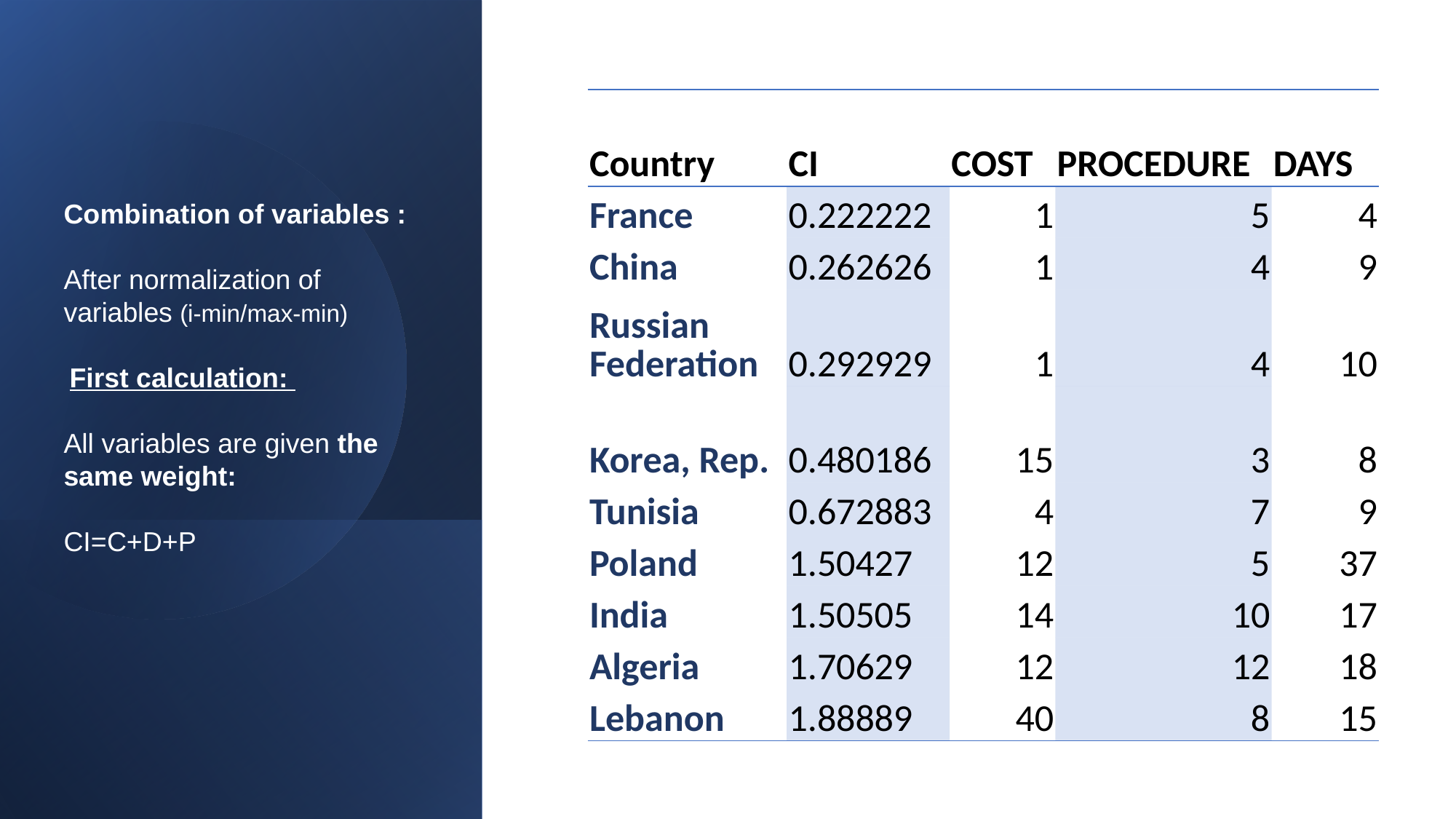

| Country | CI | COST | PROCEDURE | DAYS |
| --- | --- | --- | --- | --- |
| France | 0.222222 | 1 | 5 | 4 |
| China | 0.262626 | 1 | 4 | 9 |
| Russian Federation | 0.292929 | 1 | 4 | 10 |
| Korea, Rep. | 0.480186 | 15 | 3 | 8 |
| Tunisia | 0.672883 | 4 | 7 | 9 |
| Poland | 1.50427 | 12 | 5 | 37 |
| India | 1.50505 | 14 | 10 | 17 |
| Algeria | 1.70629 | 12 | 12 | 18 |
| Lebanon | 1.88889 | 40 | 8 | 15 |

Combination of variables :

After normalization of variables (i-min/max-min)

First calculation:

All variables are given the same weight:

CI=C+D+P